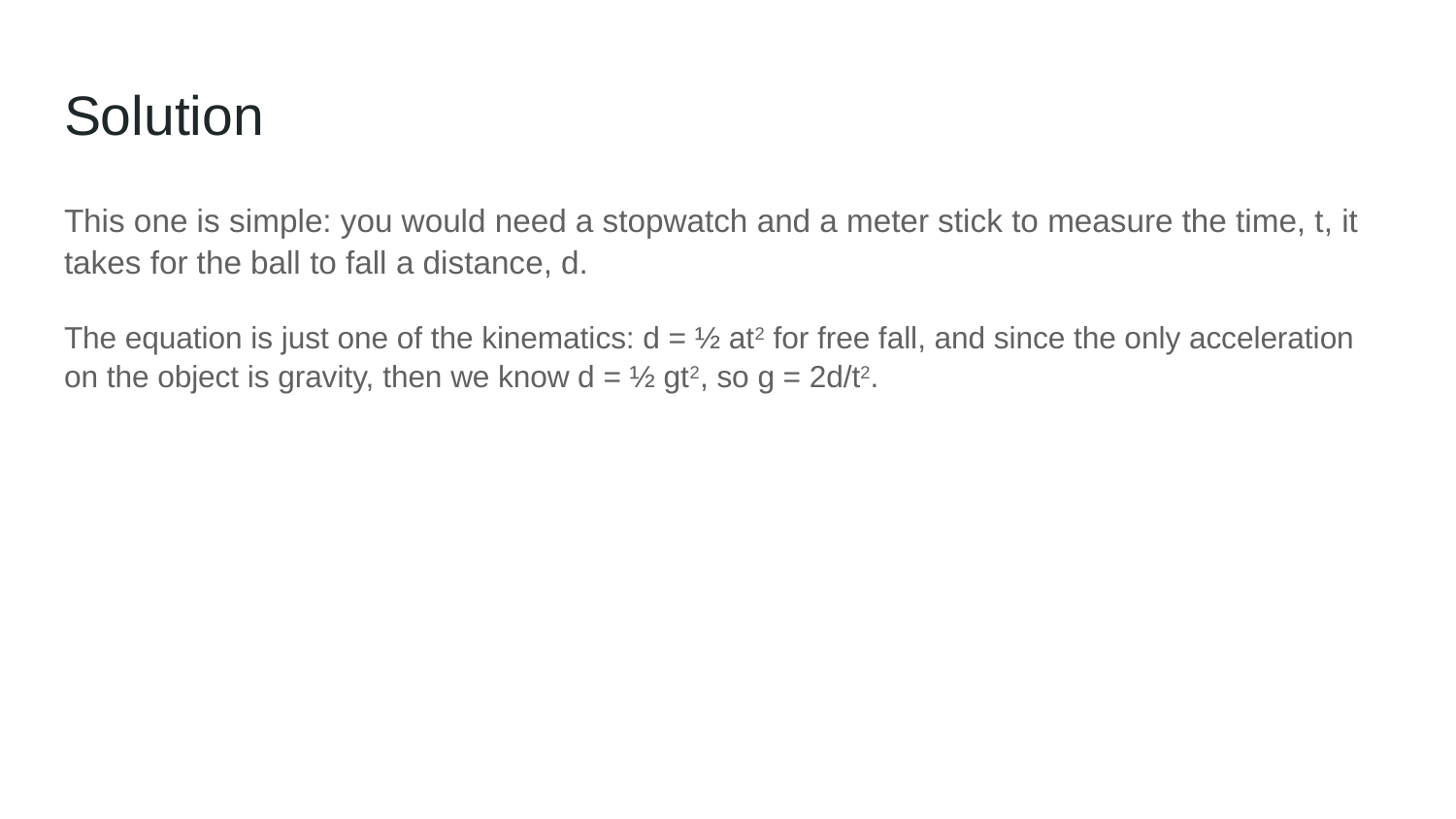

# Solution
This one is simple: you would need a stopwatch and a meter stick to measure the time, t, it takes for the ball to fall a distance, d.
The equation is just one of the kinematics: d = ½ at2 for free fall, and since the only acceleration on the object is gravity, then we know d = ½ gt2, so g = 2d/t2.